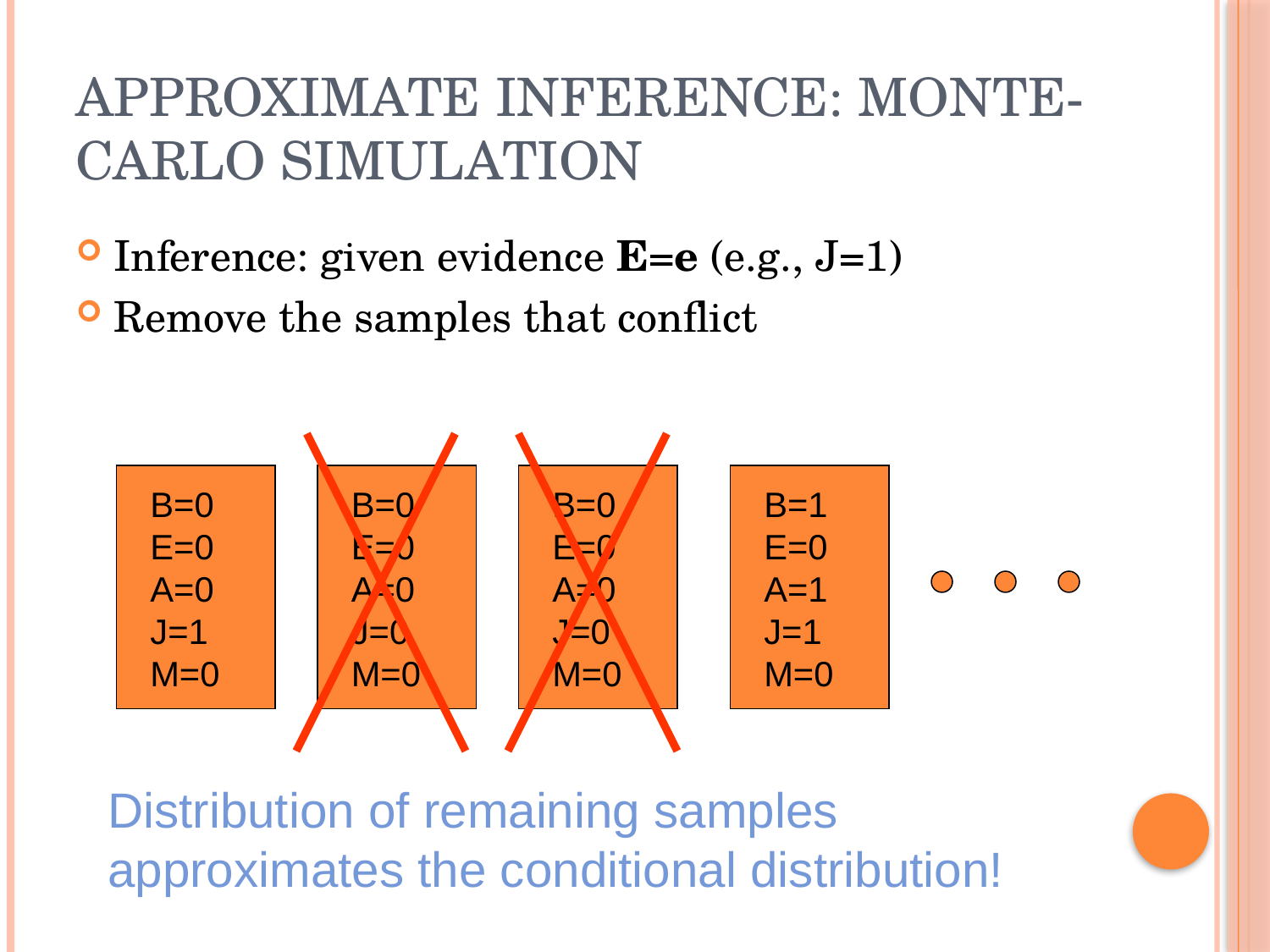

# Approximate Inference: Monte-Carlo Simulation
Inference: given evidence E=e (e.g., J=1)
Remove the samples that conflict

B=0
E=0
A=0
J=1
M=0
B=0
E=0
A=0
J=0
M=0
B=0
E=0
A=0
J=0
M=0
B=1
E=0
A=1
J=1
M=0

Distribution of remaining samples approximates the conditional distribution!